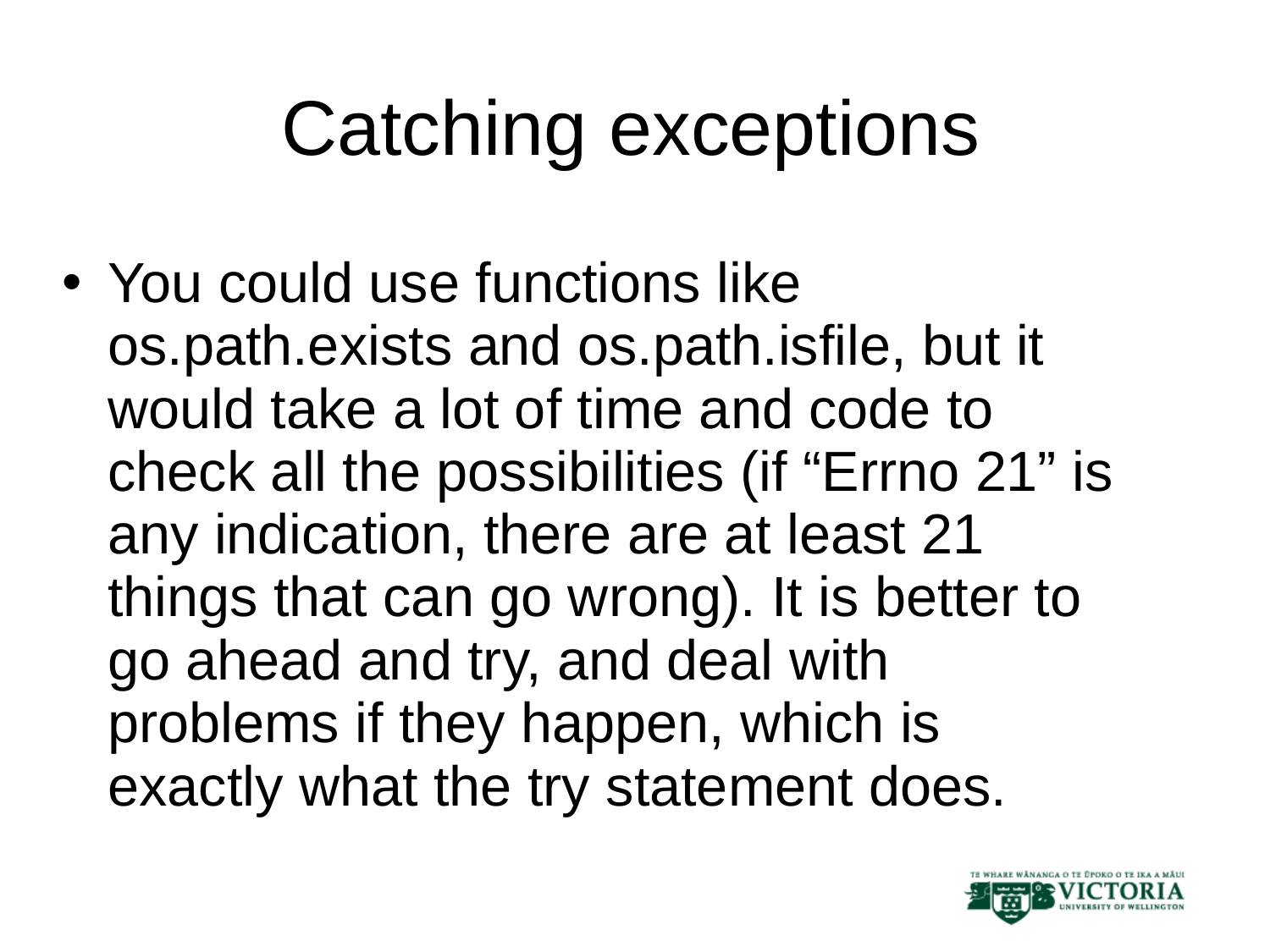

Catching exceptions
You could use functions like os.path.exists and os.path.isfile, but it would take a lot of time and code to check all the possibilities (if “Errno 21” is any indication, there are at least 21 things that can go wrong). It is better to go ahead and try, and deal with problems if they happen, which is exactly what the try statement does.